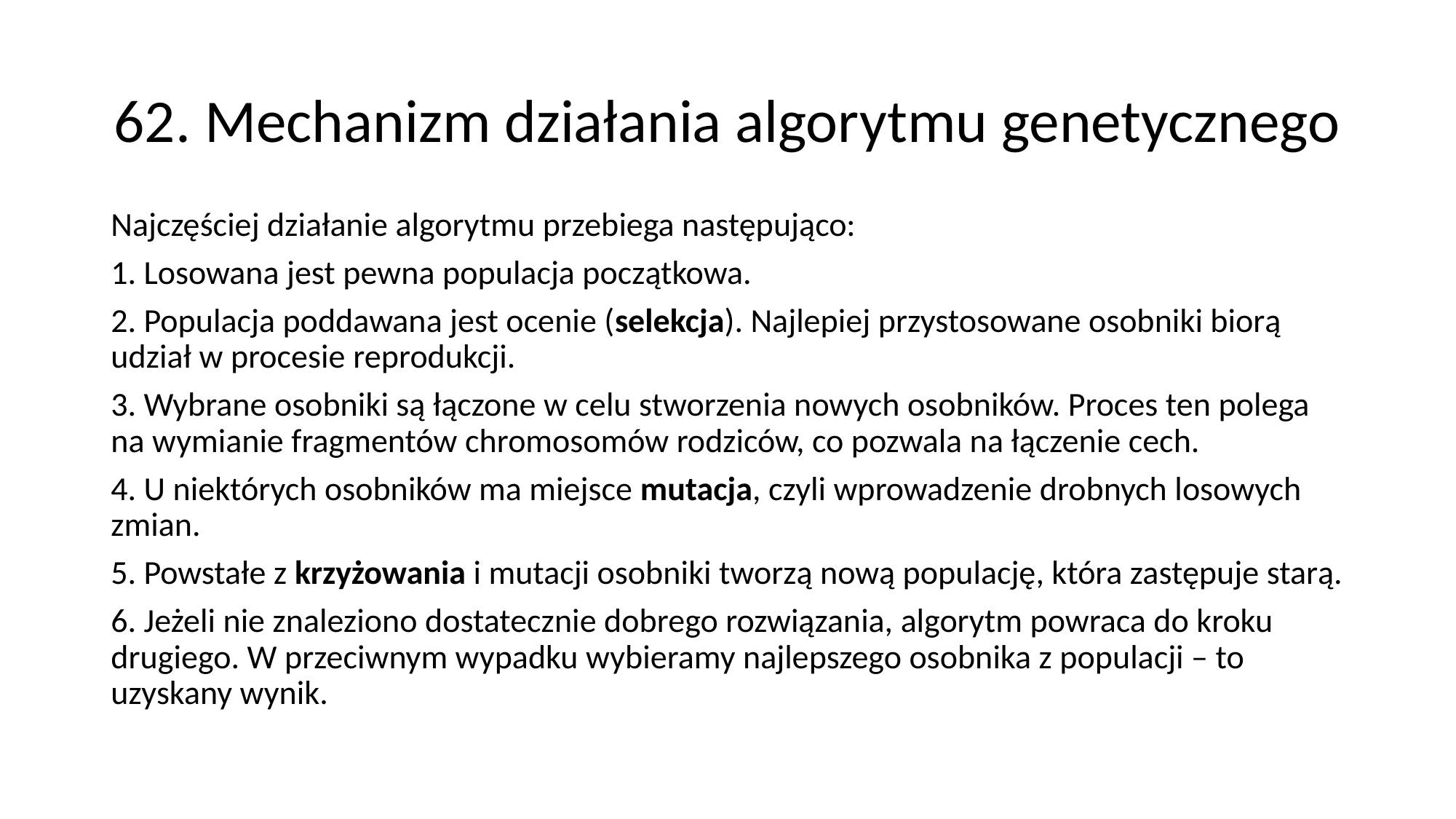

# 62. Mechanizm działania algorytmu genetycznego
Najczęściej działanie algorytmu przebiega następująco:
1. Losowana jest pewna populacja początkowa.
2. Populacja poddawana jest ocenie (selekcja). Najlepiej przystosowane osobniki biorą udział w procesie reprodukcji.
3. Wybrane osobniki są łączone w celu stworzenia nowych osobników. Proces ten polega na wymianie fragmentów chromosomów rodziców, co pozwala na łączenie cech.
4. U niektórych osobników ma miejsce mutacja, czyli wprowadzenie drobnych losowych zmian.
5. Powstałe z krzyżowania i mutacji osobniki tworzą nową populację, która zastępuje starą.
6. Jeżeli nie znaleziono dostatecznie dobrego rozwiązania, algorytm powraca do kroku drugiego. W przeciwnym wypadku wybieramy najlepszego osobnika z populacji – to uzyskany wynik.